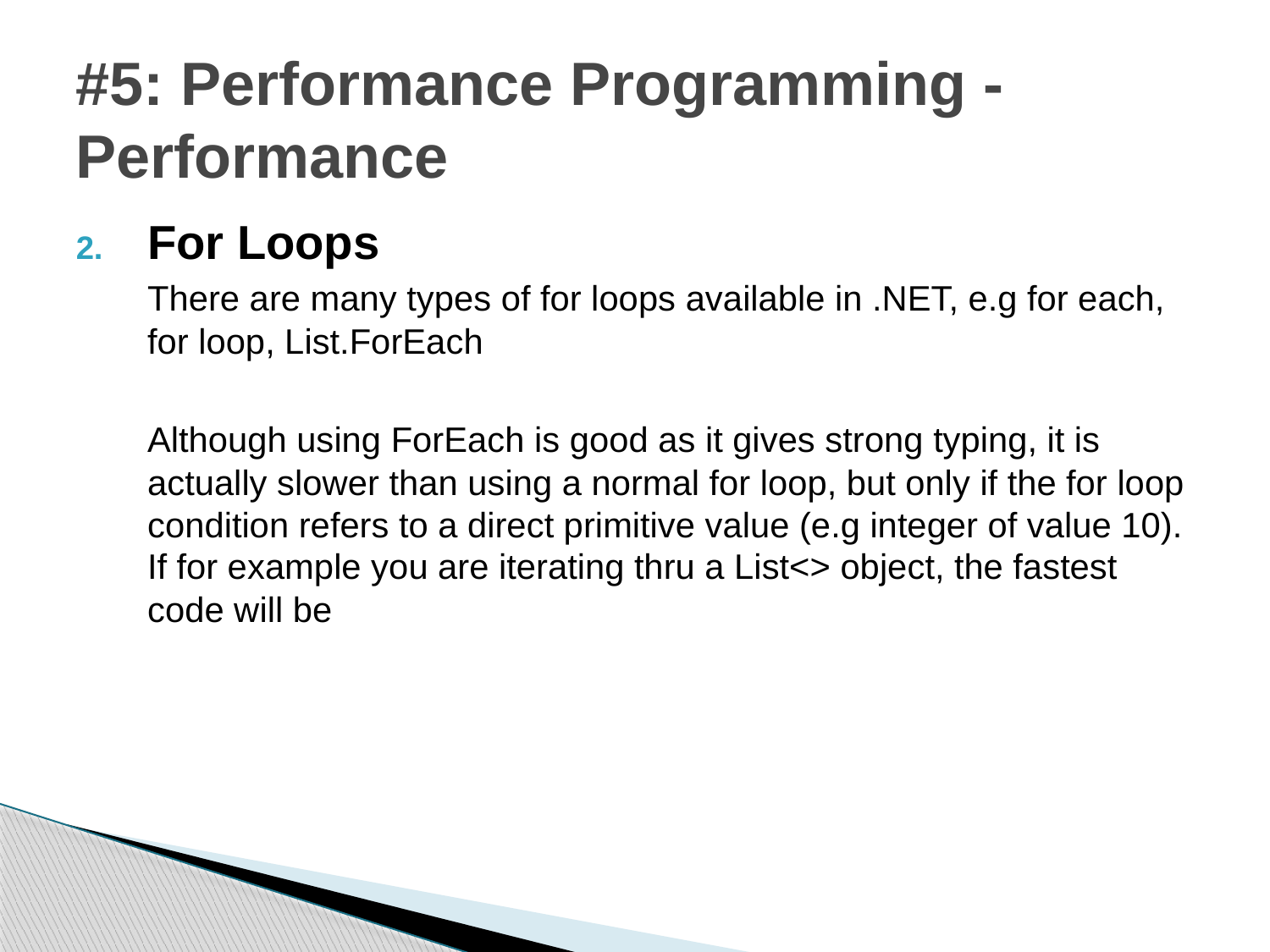

# #5: Performance Programming - Performance
For Loops
	There are many types of for loops available in .NET, e.g for each, for loop, List.ForEach

	Although using ForEach is good as it gives strong typing, it is actually slower than using a normal for loop, but only if the for loop condition refers to a direct primitive value (e.g integer of value 10). If for example you are iterating thru a List<> object, the fastest code will be